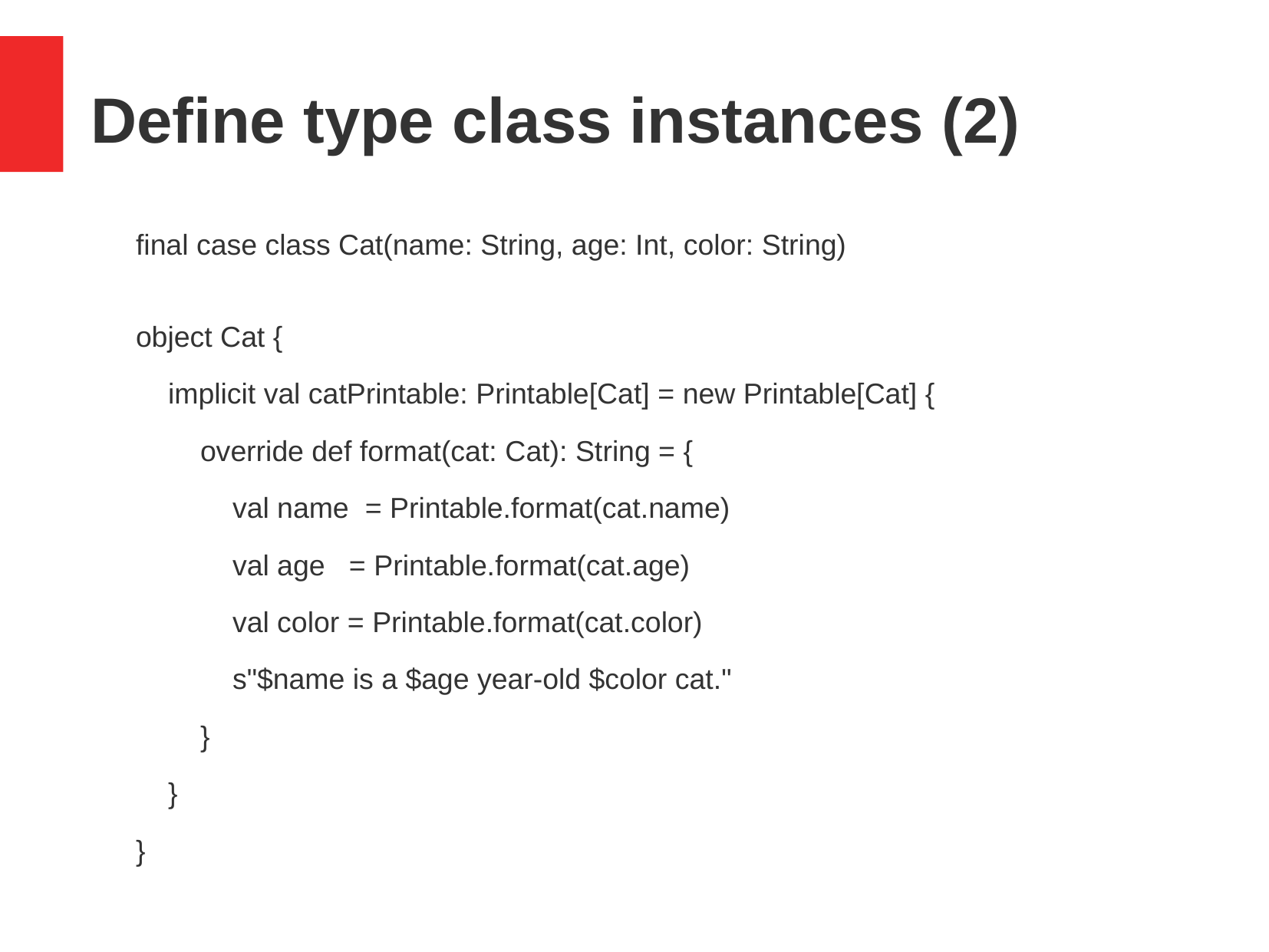

Define type class instances (2)
final case class Cat(name: String, age: Int, color: String)
object Cat {
    implicit val catPrintable: Printable[Cat] = new Printable[Cat] {
        override def format(cat: Cat): String = {
            val name  = Printable.format(cat.name)
            val age   = Printable.format(cat.age)
            val color = Printable.format(cat.color)
            s"$name is a $age year-old $color cat."
        }
    }
}